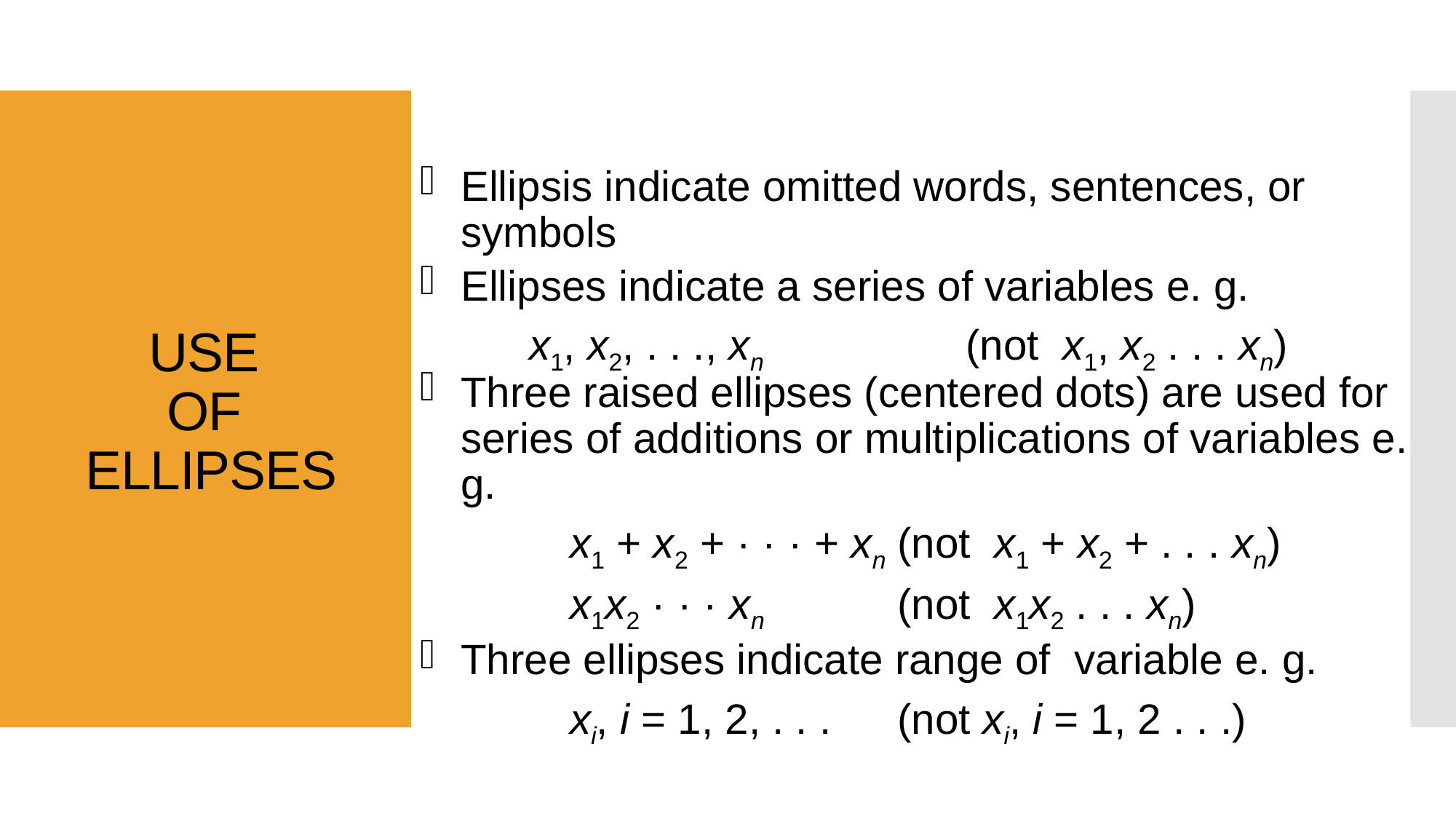

# USE OF ELLIPSES
Ellipsis indicate omitted words, sentences, or symbols
Ellipses indicate a series of variables e. g.
	x1, x2, . . ., xn		(not  x1, x2 . . . xn)
Three raised ellipses (centered dots) are used for series of additions or multiplications of variables e. g.
		x1 + x2 + · · · + xn	(not  x1 + x2 + . . . xn)
		x1x2 · · · xn		(not  x1x2 . . . xn)
Three ellipses indicate range of  variable e. g.
		xi, i = 1, 2, . . . 	(not xi, i = 1, 2 . . .)